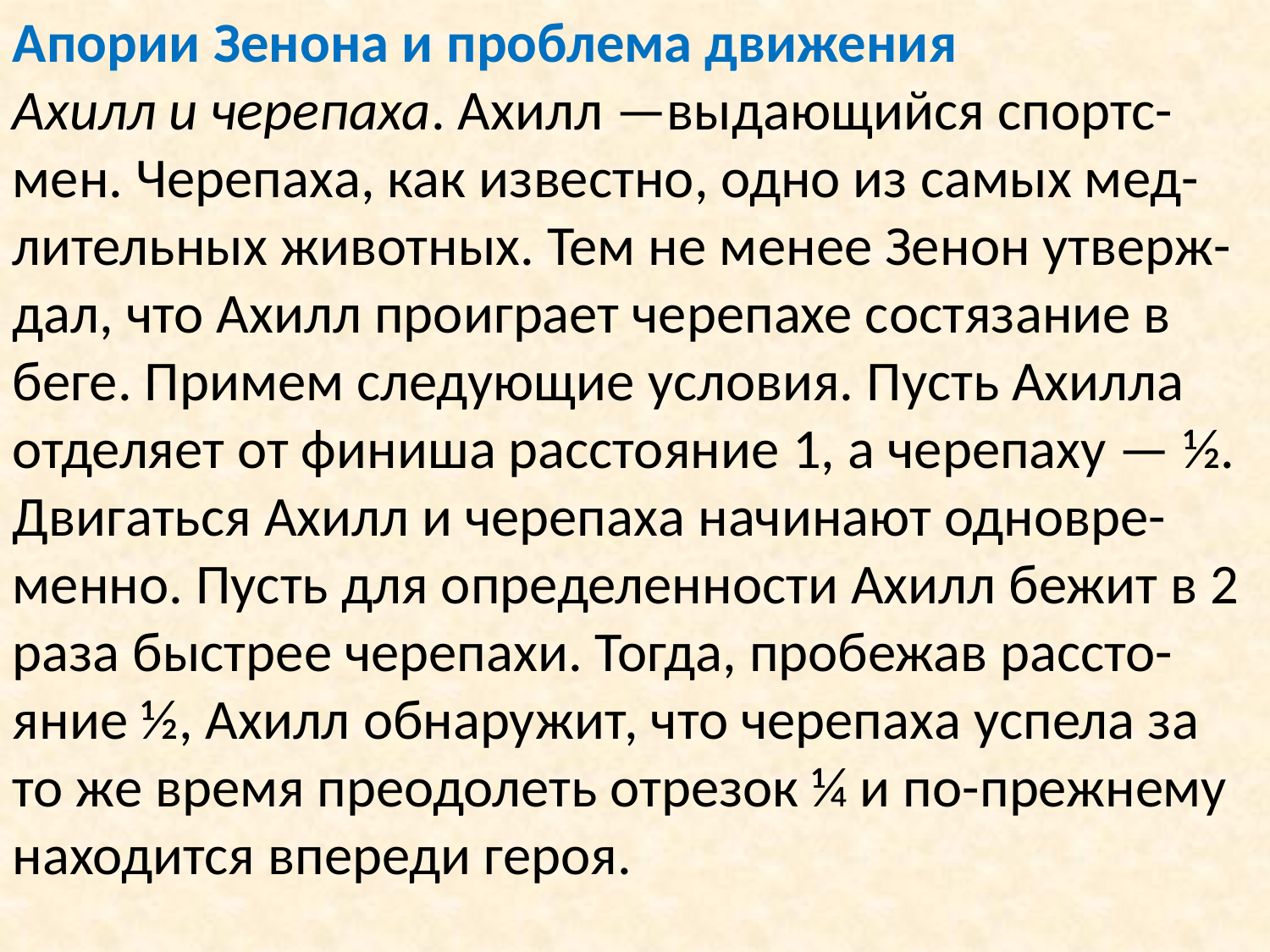

Апории Зенона и проблема движения
Ахилл и черепаха. Ахилл —выдающийся спортс-мен. Черепаха, как известно, одно из самых мед-лительных животных. Тем не менее Зенон утверж-дал, что Ахилл проиграет черепахе состязание в беге. Примем следующие условия. Пусть Ахилла отделяет от финиша расстояние 1, а черепаху — ½. Двигаться Ахилл и черепаха начинают одновре-менно. Пусть для определенности Ахилл бежит в 2 раза быстрее черепахи. Тогда, пробежав рассто-яние ½, Ахилл обнаружит, что черепаха успела за то же время преодолеть отрезок ¼ и по-прежнему находится впереди героя.